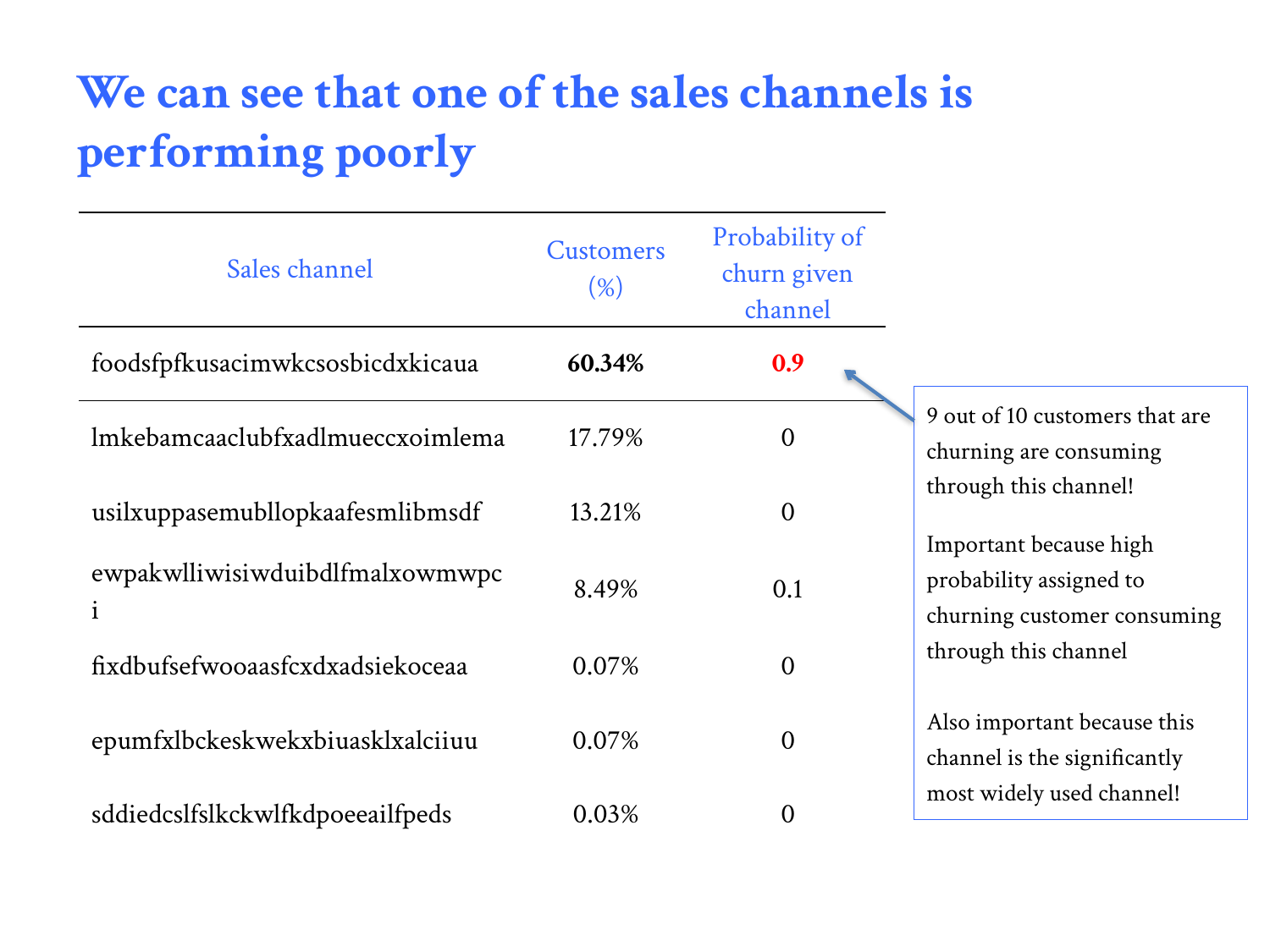

# We can see that one of the sales channels is performing poorly
| Sales channel | Customers (%) | Probability of churn given channel |
| --- | --- | --- |
| foodsfpfkusacimwkcsosbicdxkicaua | 60.34% | 0.9 |
| lmkebamcaaclubfxadlmueccxoimlema | 17.79% | 0 |
| usilxuppasemubllopkaafesmlibmsdf | 13.21% | 0 |
| ewpakwlliwisiwduibdlfmalxowmwpci | 8.49% | 0.1 |
| fixdbufsefwooaasfcxdxadsiekoceaa | 0.07% | 0 |
| epumfxlbckeskwekxbiuasklxalciiuu | 0.07% | 0 |
| sddiedcslfslkckwlfkdpoeeailfpeds | 0.03% | 0 |
9 out of 10 customers that are churning are consuming through this channel!

Important because high probability assigned to churning customer consuming through this channel

Also important because this channel is the significantly most widely used channel!